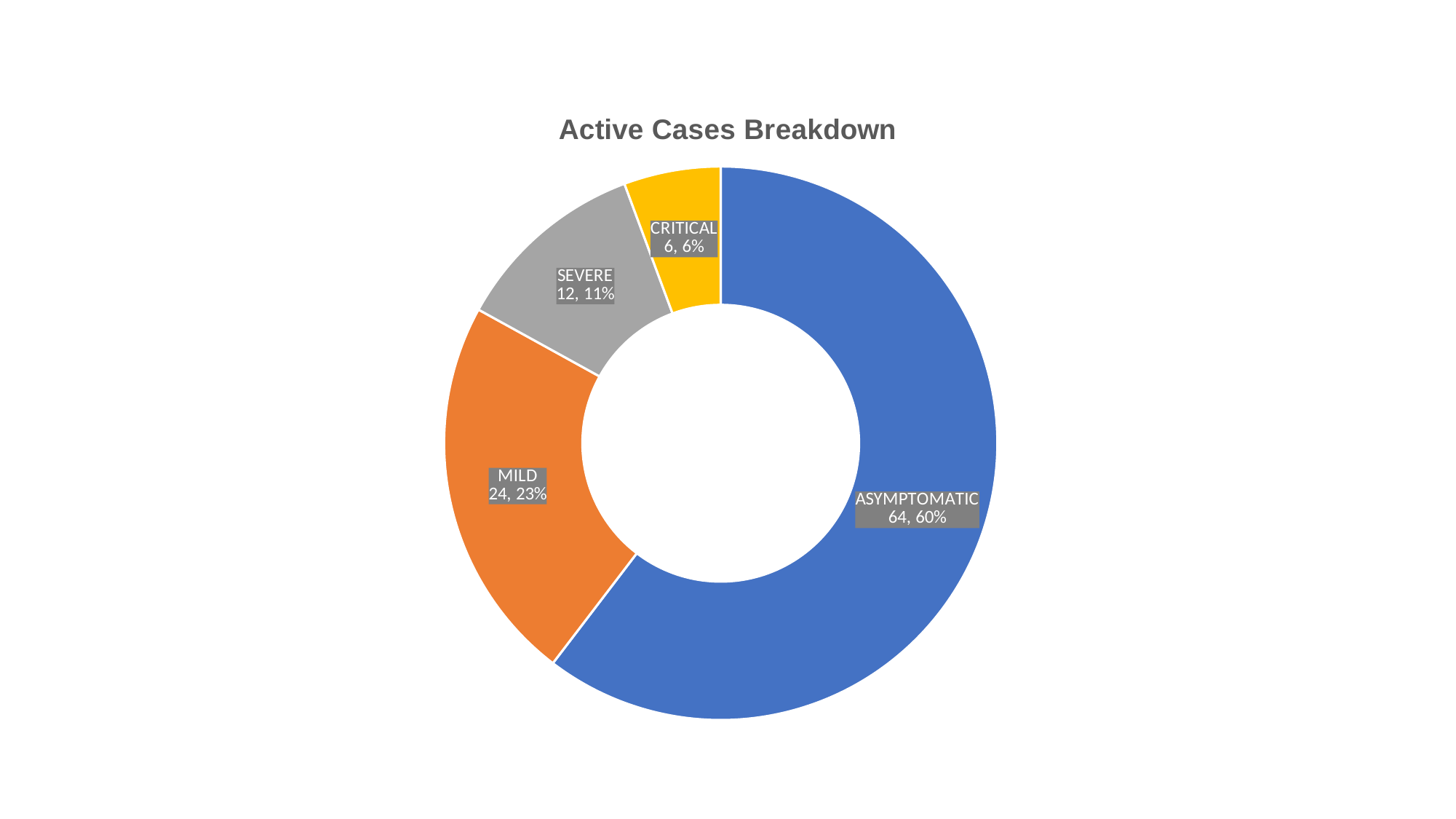

### Chart: Active Cases Breakdown

| Category | Sales |
|---|---|
| ASYMPTOMATIC | 64.0 |
| MILD | 24.0 |
| SEVERE | 12.0 |
| CRITICAL | 6.0 |